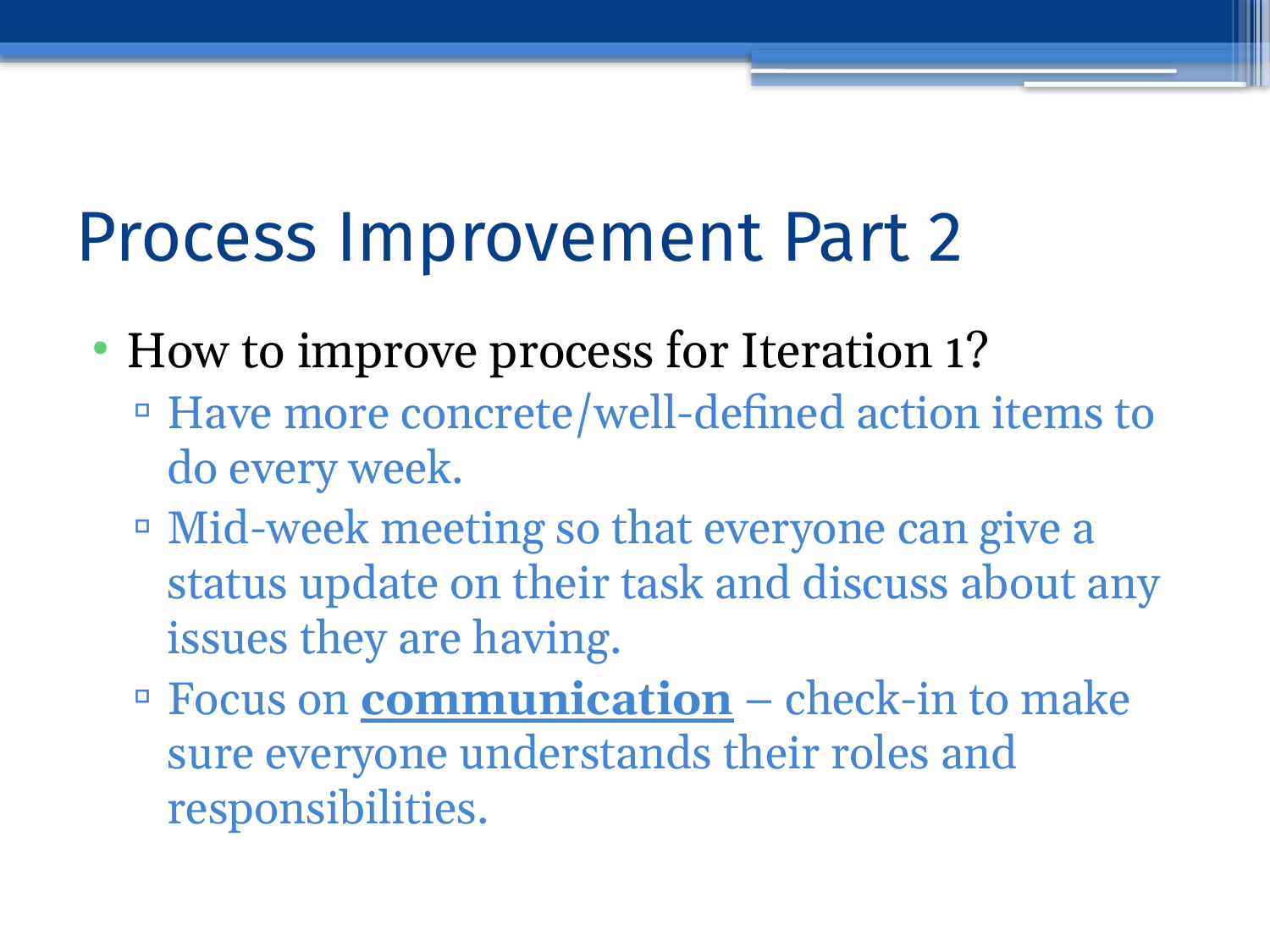

# Process Improvement Part 2
How to improve process for Iteration 1?
Have more concrete/well-defined action items to do every week.
Mid-week meeting so that everyone can give a status update on their task and discuss about any issues they are having.
Focus on communication – check-in to make sure everyone understands their roles and responsibilities.